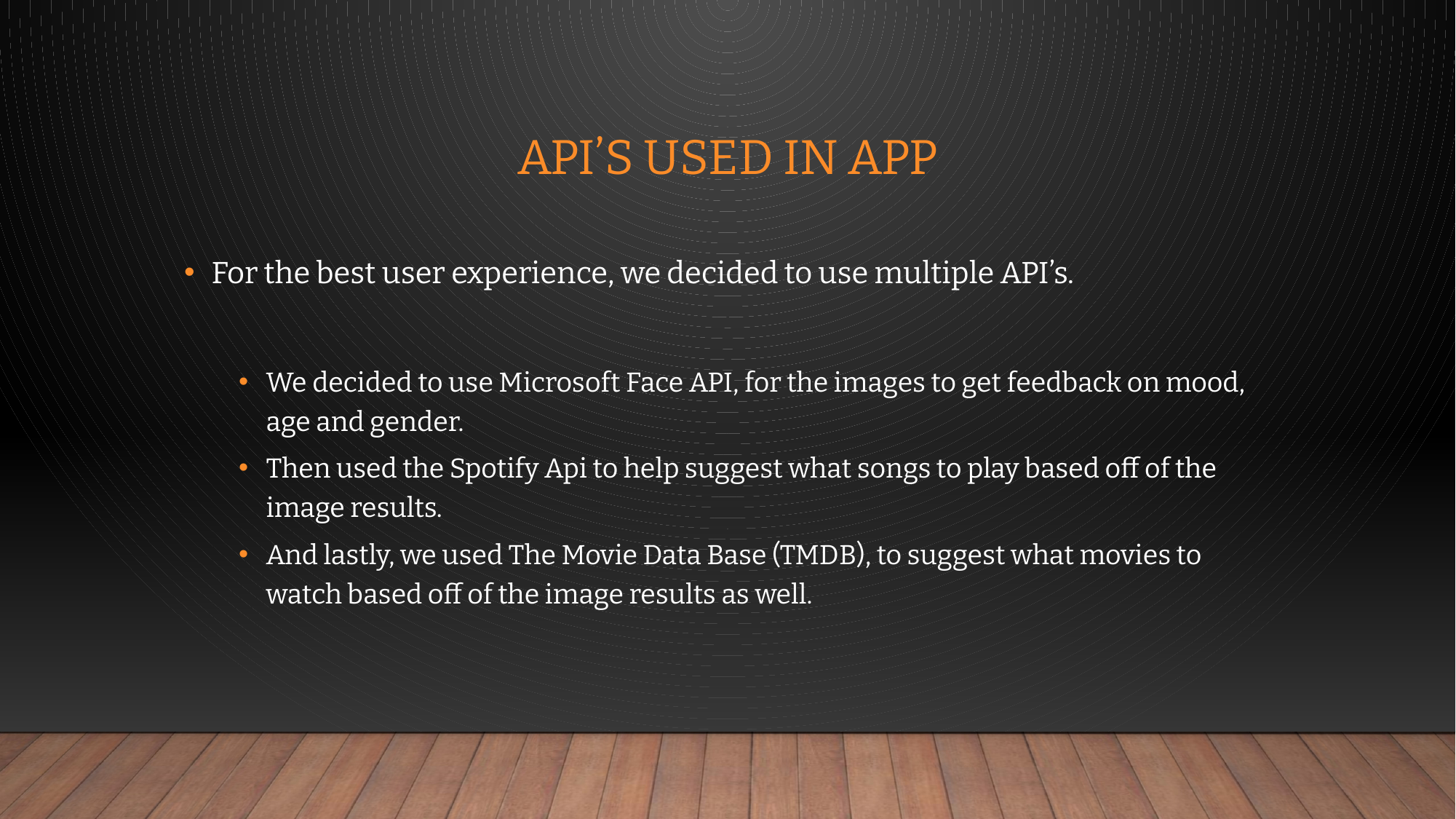

# Api’s used in app
For the best user experience, we decided to use multiple API’s.

We decided to use Microsoft Face API, for the images to get feedback on mood, age and gender.
Then used the Spotify Api to help suggest what songs to play based off of the image results.
And lastly, we used The Movie Data Base (TMDB), to suggest what movies to watch based off of the image results as well.